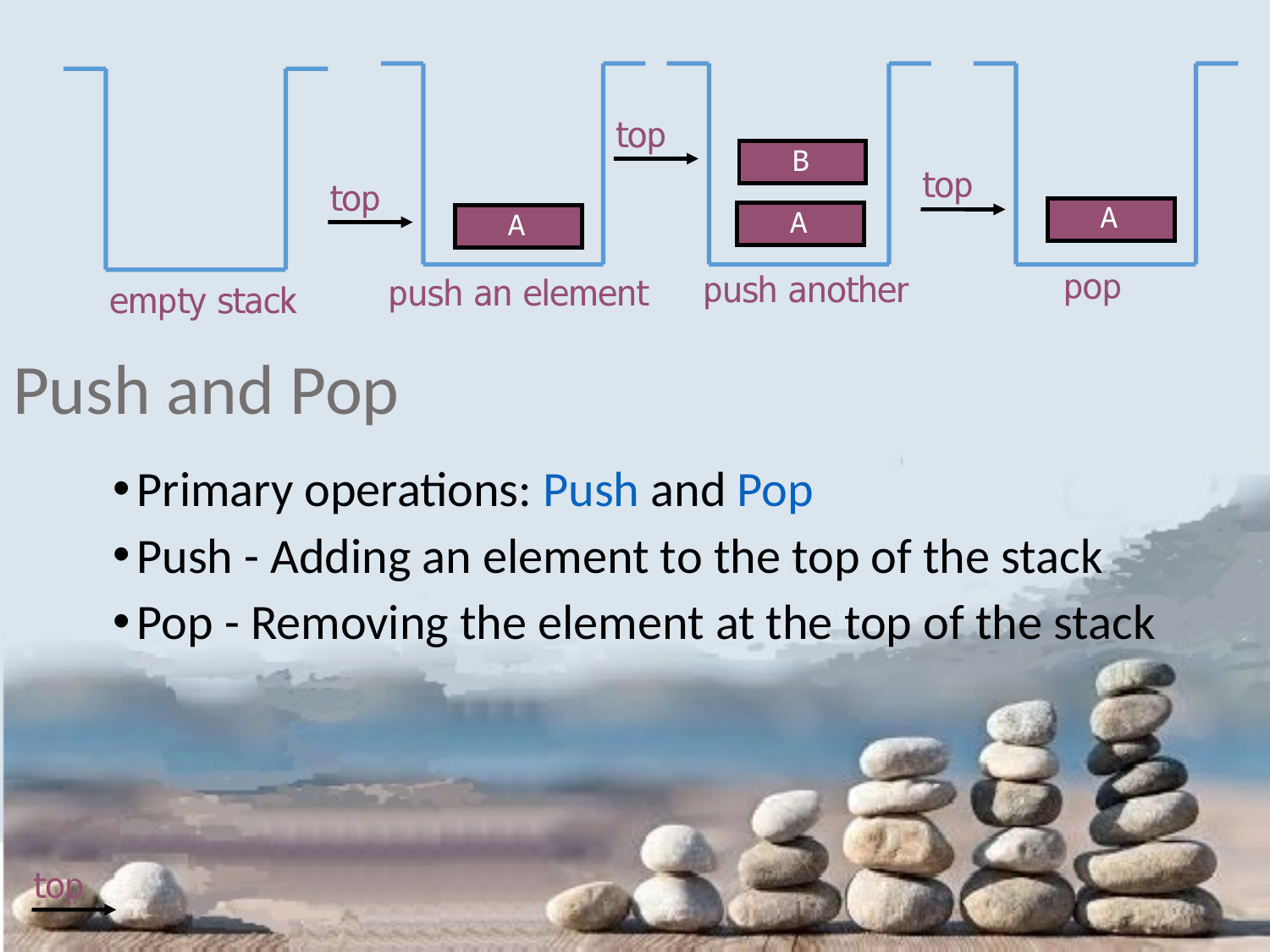

top

B

top

top

A

A

A

pop
push another
push an element
empty stack
# Push and Pop
Primary operations: Push and Pop
Push - Adding an element to the top of the stack
Pop - Removing the element at the top of the stack
top